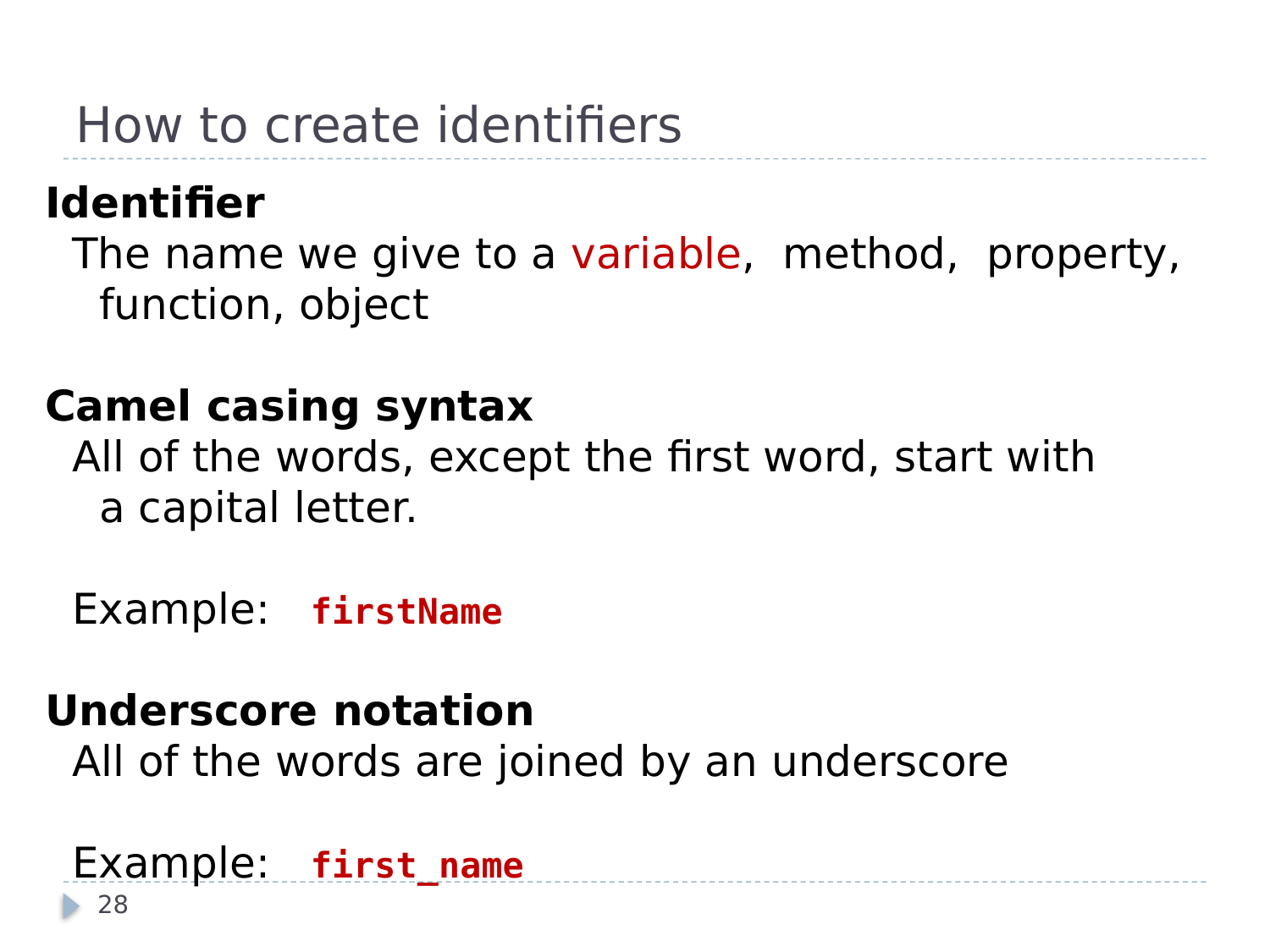

# How to create identifiers

Identifier
  The name we give to a variable,  method,  property,
    function, object

Camel casing syntax
  All of the words, except the first word, start with
    a capital letter.

  Example:   firstName

Underscore notation
  All of the words are joined by an underscore

  Example:   first_name

28